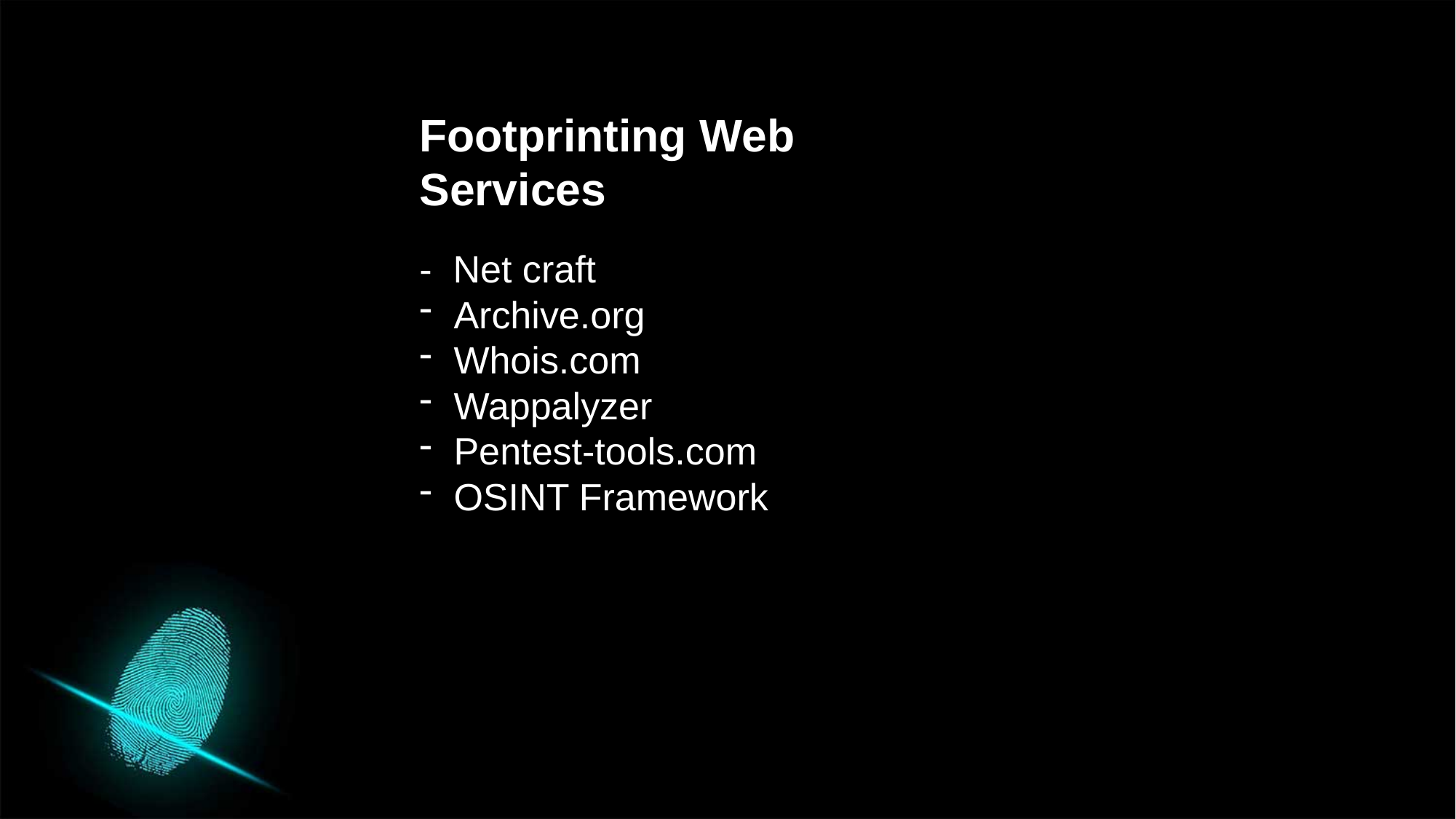

Footprinting Web Services
-  Net craft
Archive.org
Whois.com
Wappalyzer
Pentest-tools.com
OSINT Framework